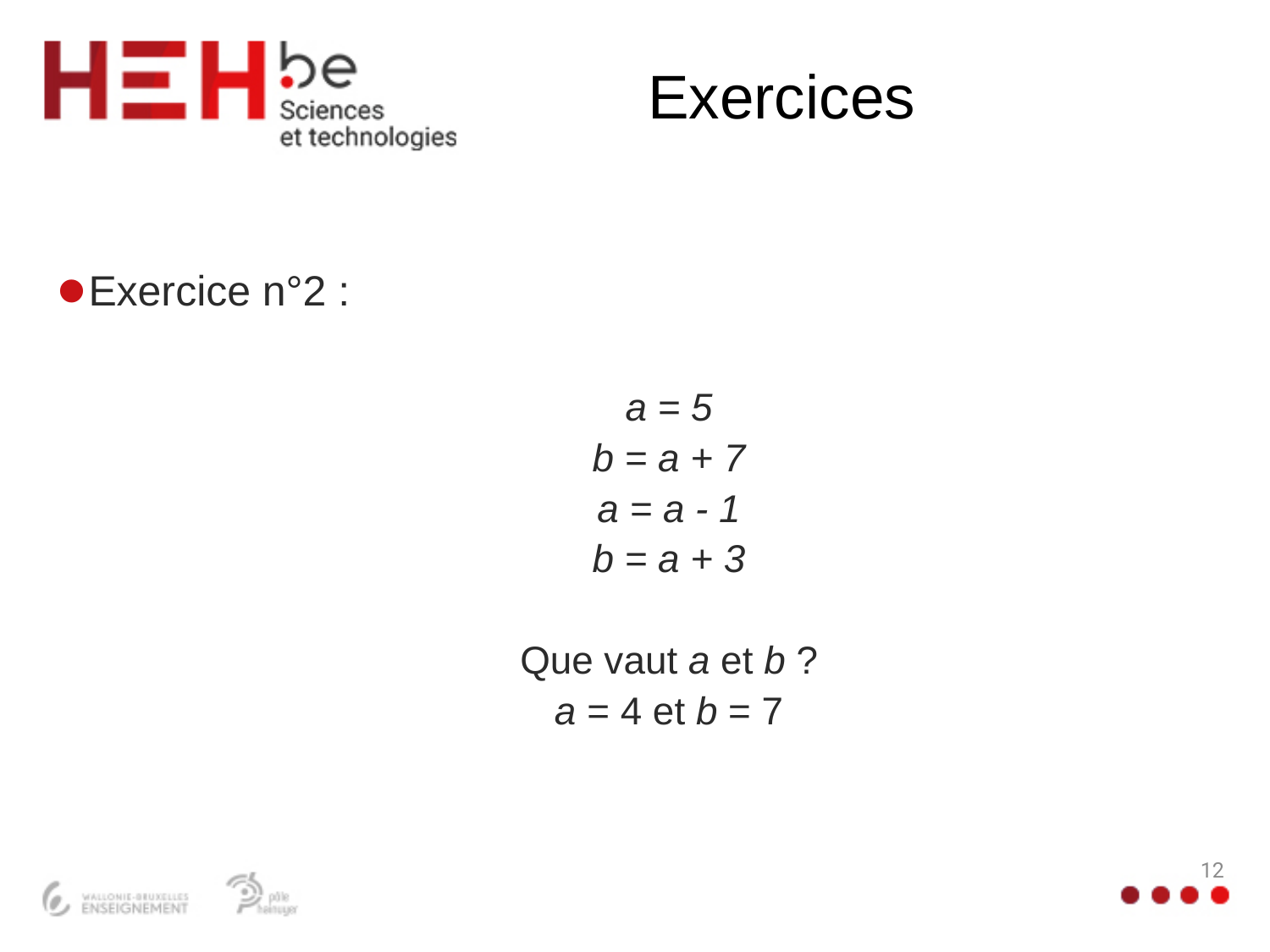

# Exercices
Exercice n°2 :

a = 5
b = a + 7
a = a - 1
b = a + 3

Que vaut a et b ?
a = 4 et b = 7
12